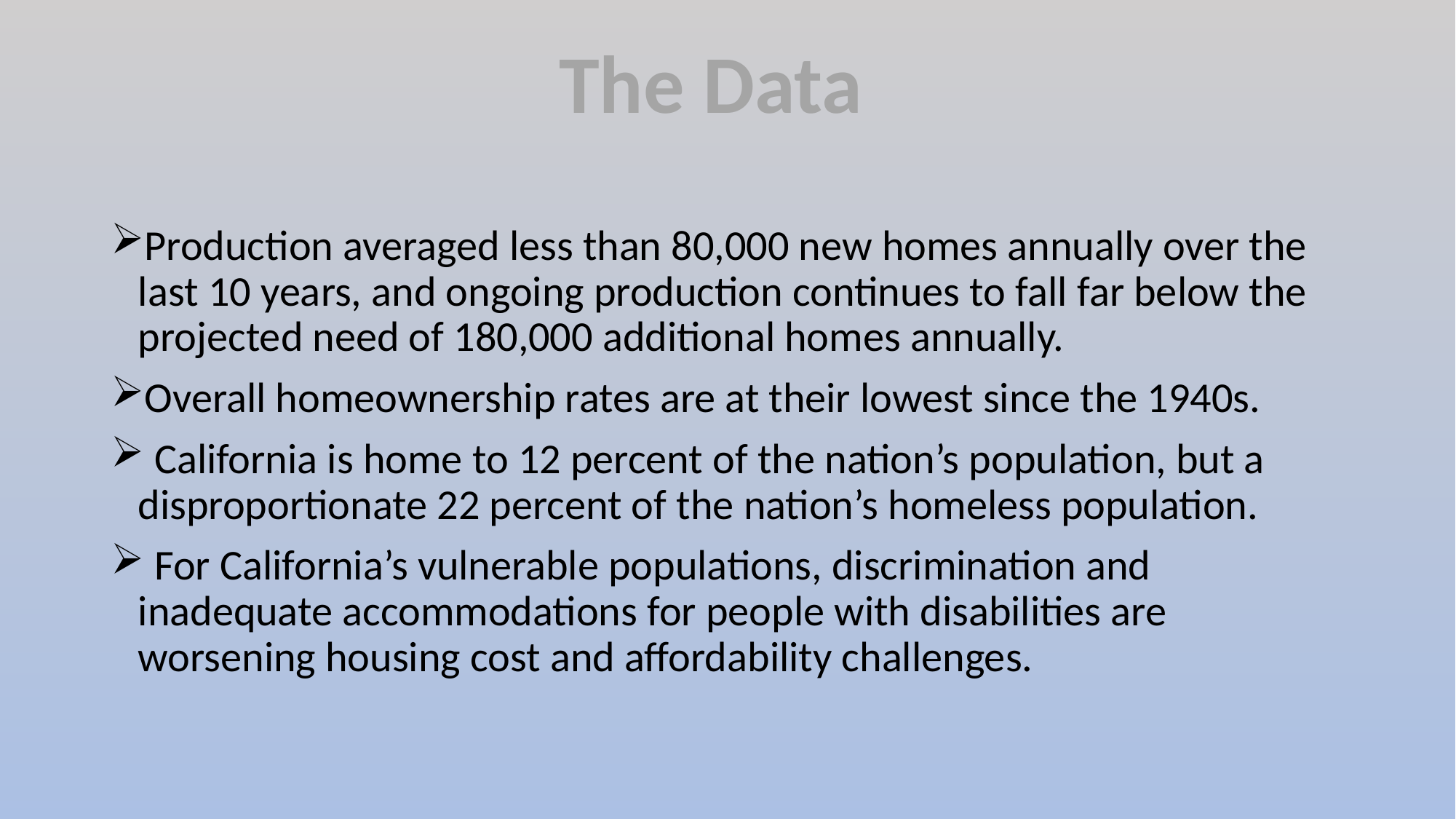

The Data
Production averaged less than 80,000 new homes annually over the last 10 years, and ongoing production continues to fall far below the projected need of 180,000 additional homes annually.
Overall homeownership rates are at their lowest since the 1940s.
 California is home to 12 percent of the nation’s population, but a disproportionate 22 percent of the nation’s homeless population.
 For California’s vulnerable populations, discrimination and inadequate accommodations for people with disabilities are worsening housing cost and affordability challenges.